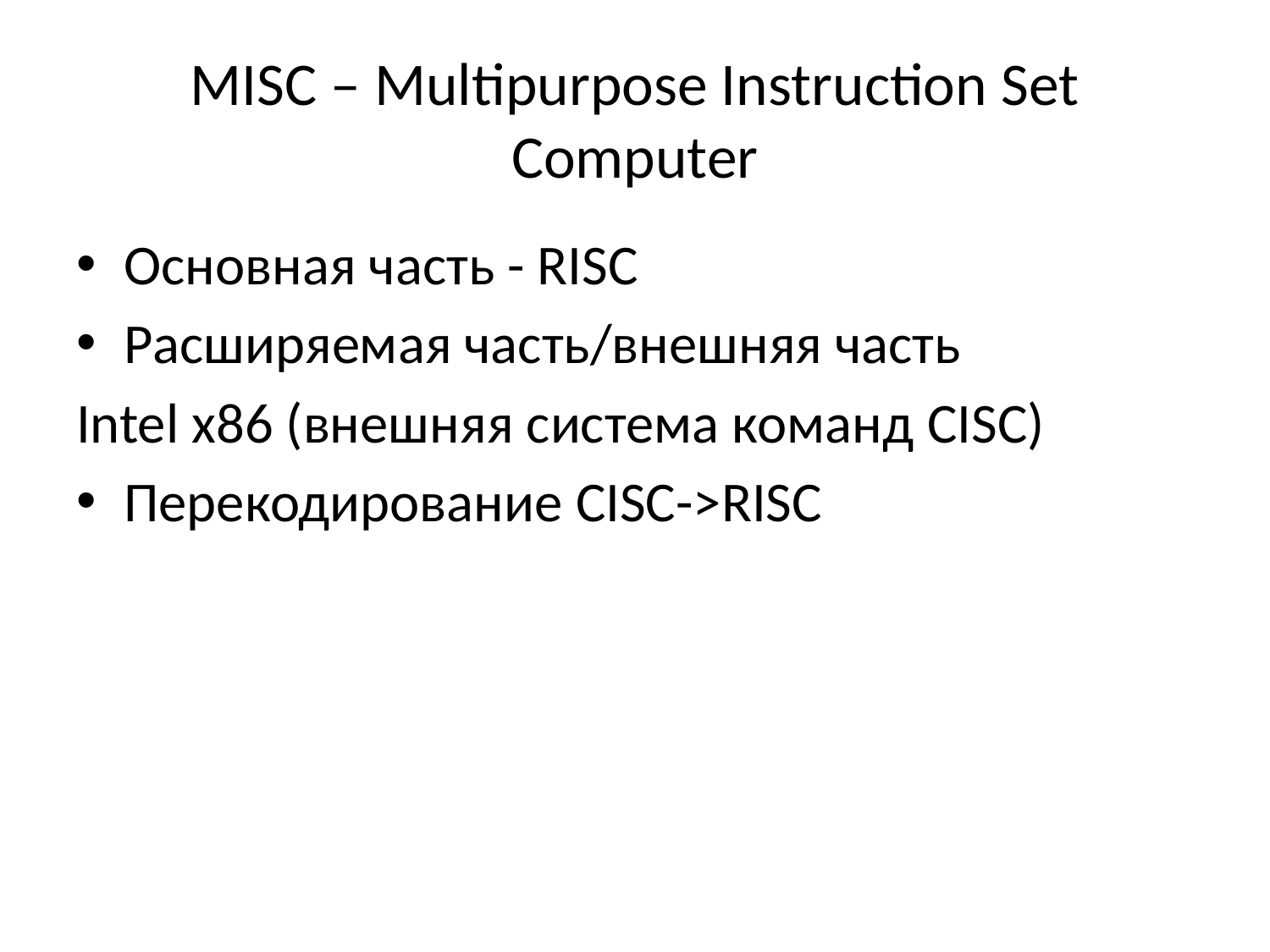

# MISC – Multipurpose Instruction Set Computer
Основная часть - RISC
Расширяемая часть/внешняя часть
Intel x86 (внешняя система команд CISC)
Перекодирование CISC->RISC